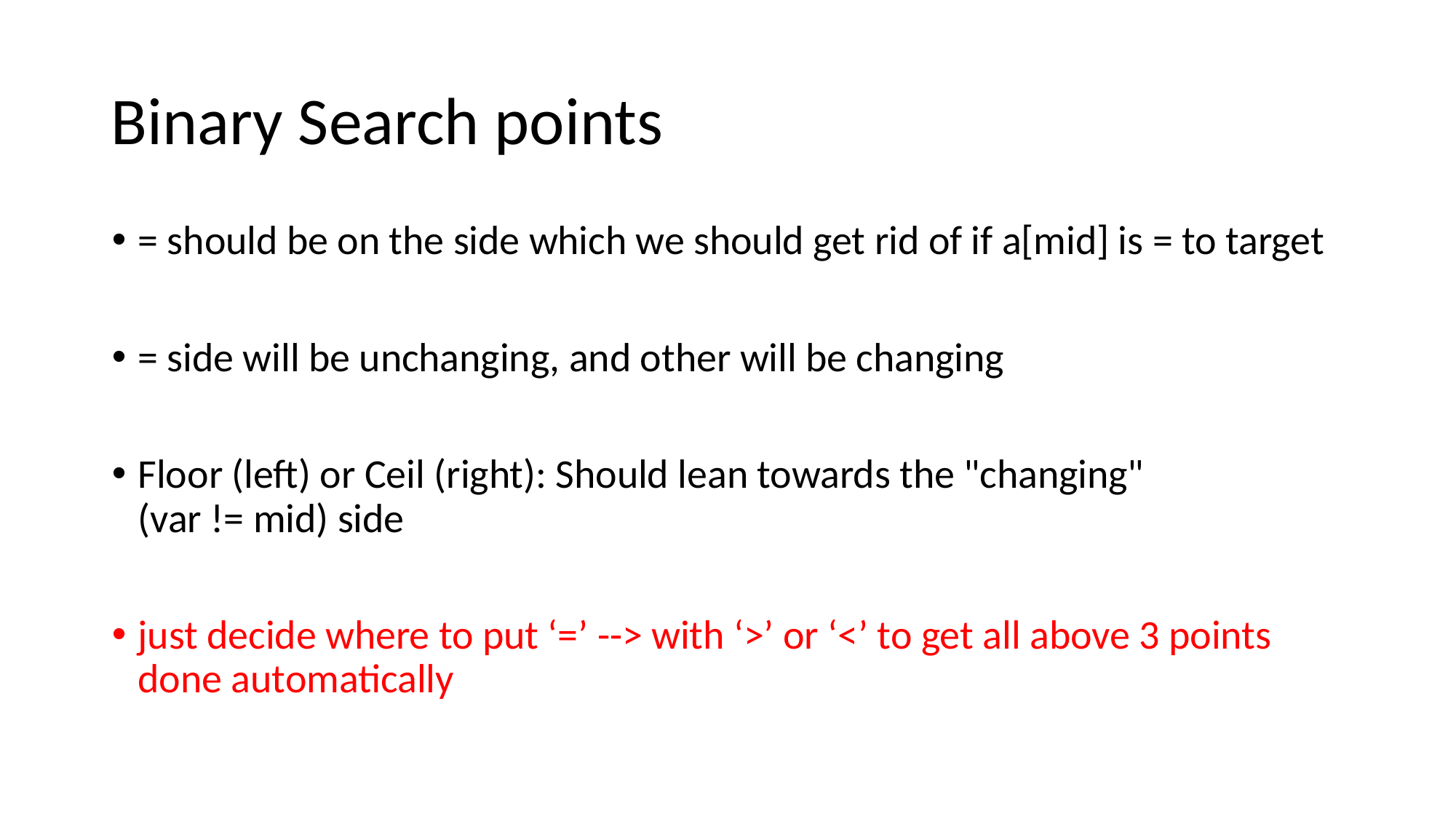

# Binary Search points
= should be on the side which we should get rid of if a[mid] is = to target

= side will be unchanging, and other will be changing

Floor (left) or Ceil (right): Should lean towards the "changing"
(var != mid) side

just decide where to put ‘=’ --> with ‘>’ or ‘<’ to get all above 3 points done automatically